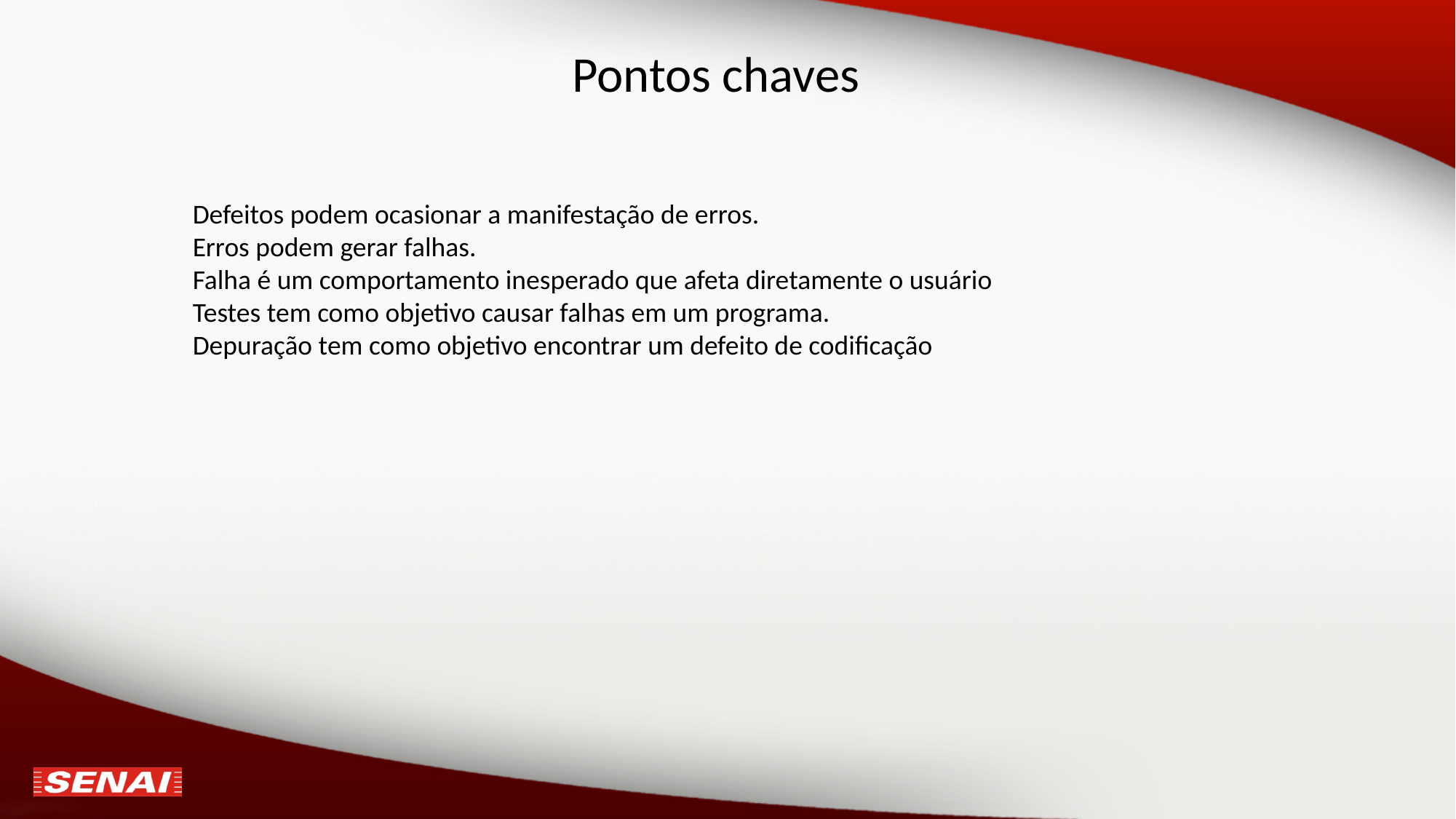

# Pontos chaves
Defeitos podem ocasionar a manifestação de erros.
Erros podem gerar falhas.
Falha é um comportamento inesperado que afeta diretamente o usuário
Testes tem como objetivo causar falhas em um programa.
Depuração tem como objetivo encontrar um defeito de codificação